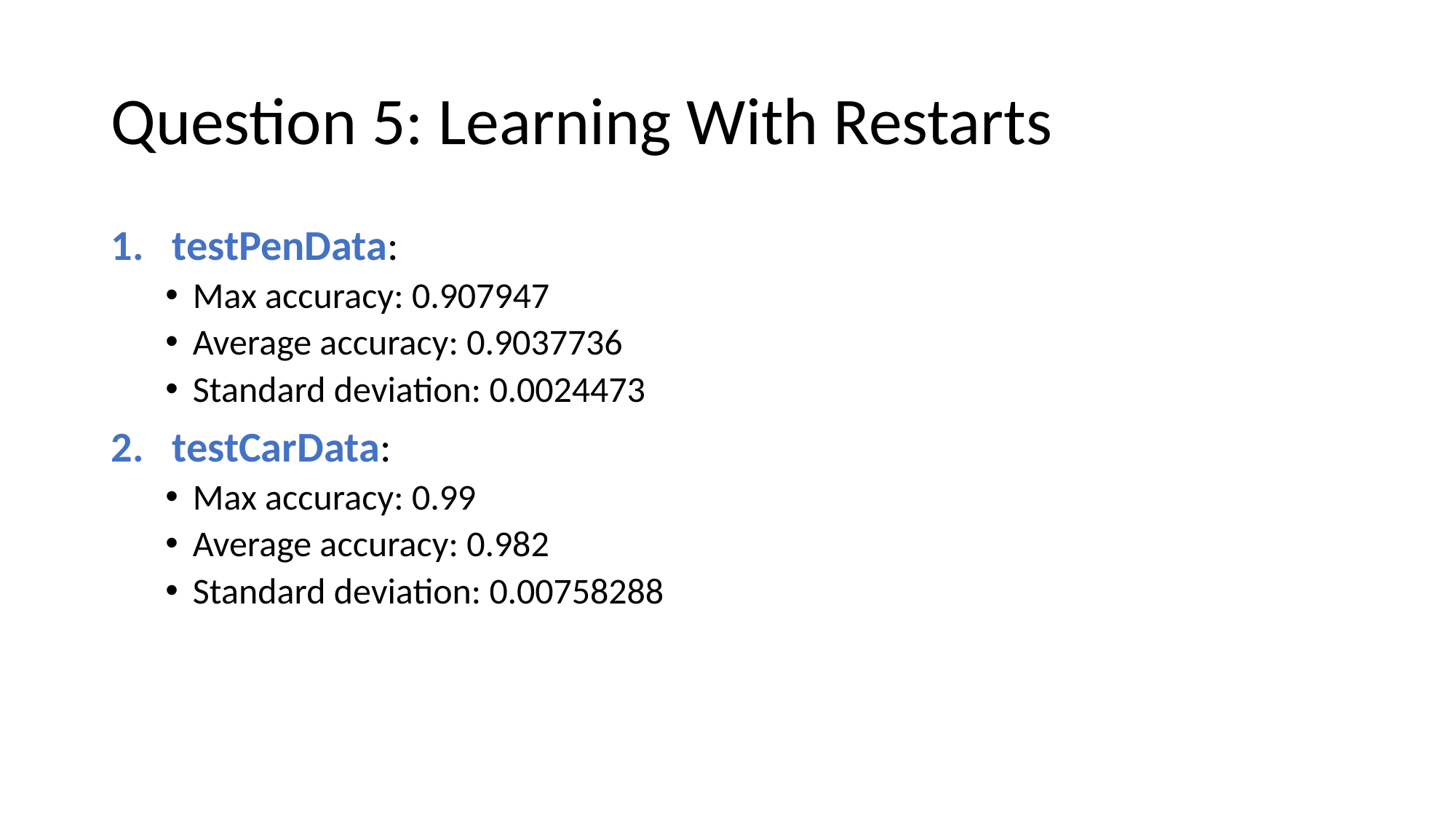

# Question 5: Learning With Restarts
testPenData:
Max accuracy: 0.907947
Average accuracy: 0.9037736
Standard deviation: 0.0024473
testCarData:
Max accuracy: 0.99
Average accuracy: 0.982
Standard deviation: 0.00758288